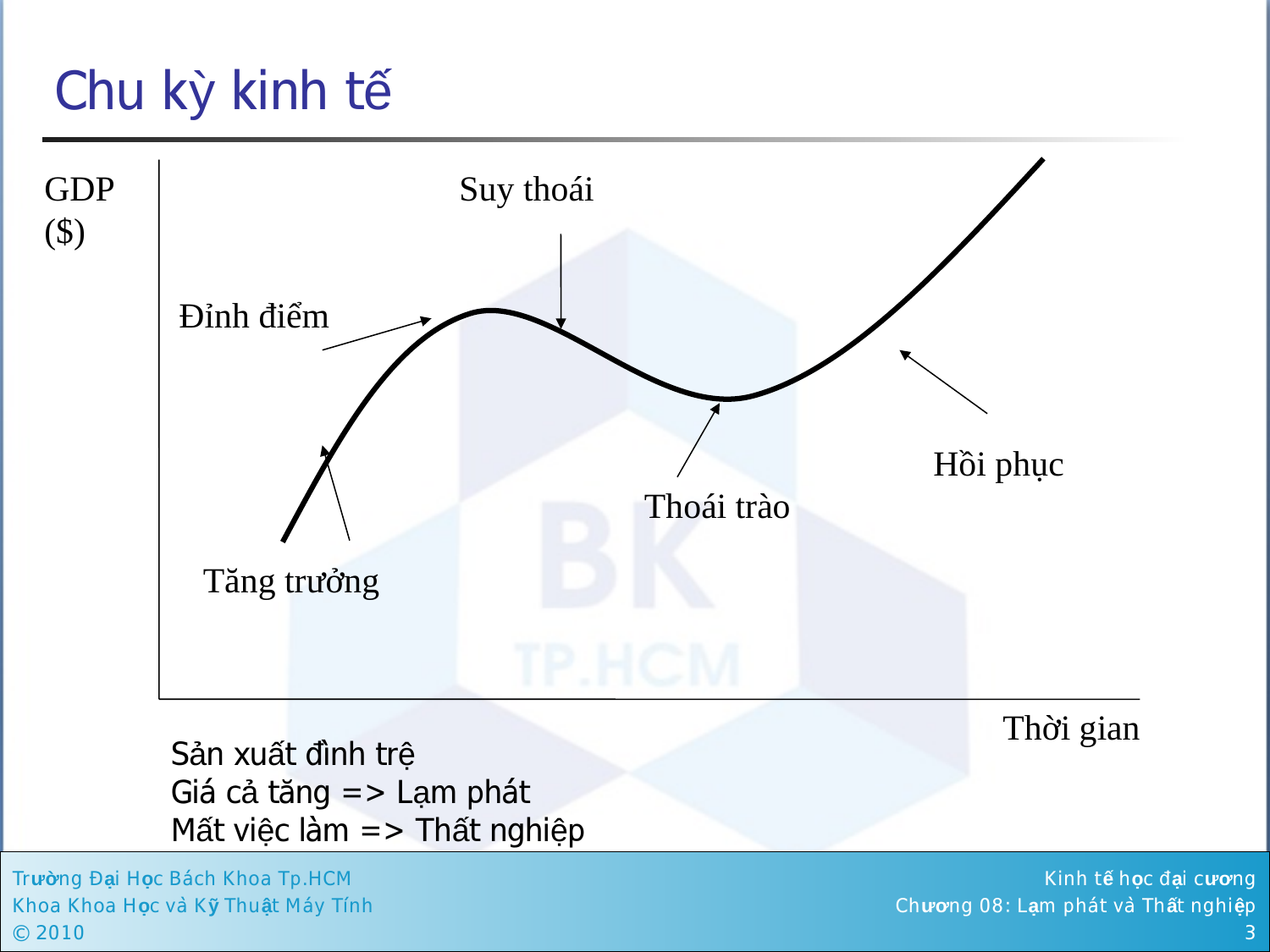

# Chu kỳ kinh tế
GDP
($)

Suy thoái

Đỉnh điểm

Hồi phục

Thoái trào
Tăng trưởng
Thời gian

Sản xuất đình trệ
Giá cả tăng => Lạm phát
Mất việc làm => Thất nghiệp